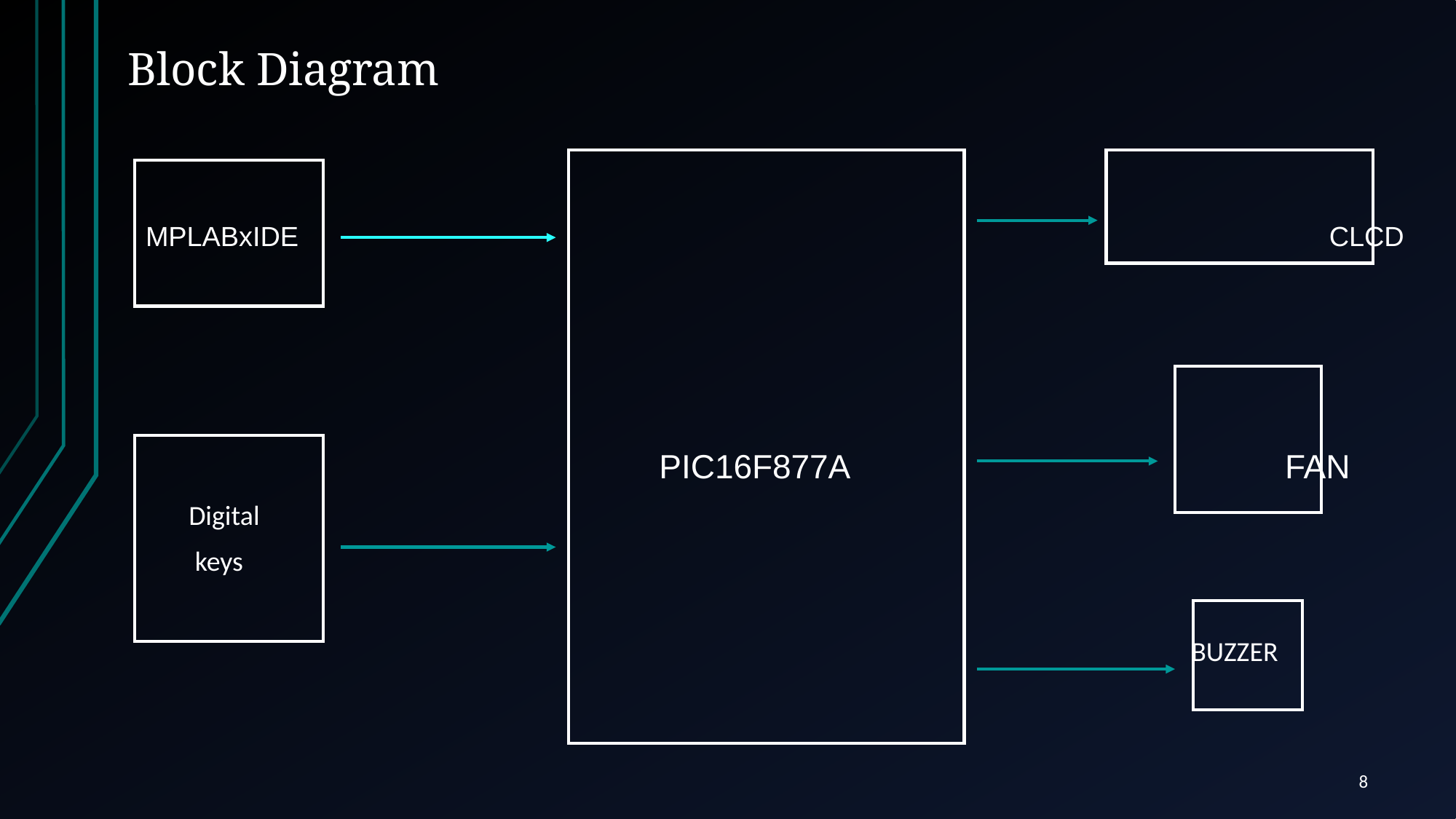

# Block Diagram

     MPLABxIDE                                                                                                                                       CLCD

                                                                                        PIC16F877A                                               FAN
            Digital
             keys

                                                                                                                                                                              BUZZER

8